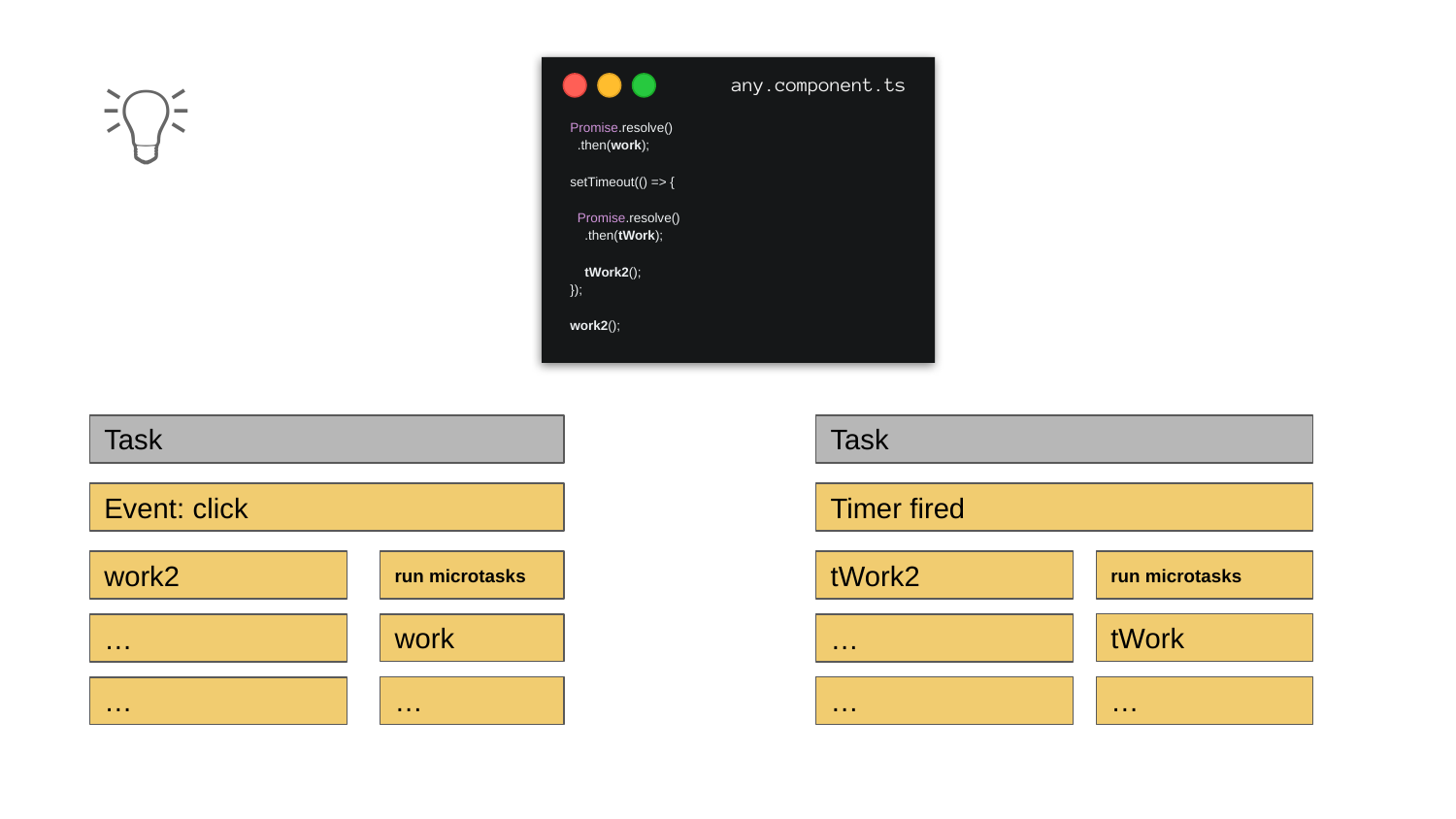

💡
any.component.ts

Promise.resolve()
  .then(work);

setTimeout(() => {

  Promise.resolve()
    .then(tWork);

    tWork2();
});

work2();
Task
Task
Event: click
Timer fired
tWork2
run microtasks
work2
run microtasks
tWork
work
…
…
…
…
…
…